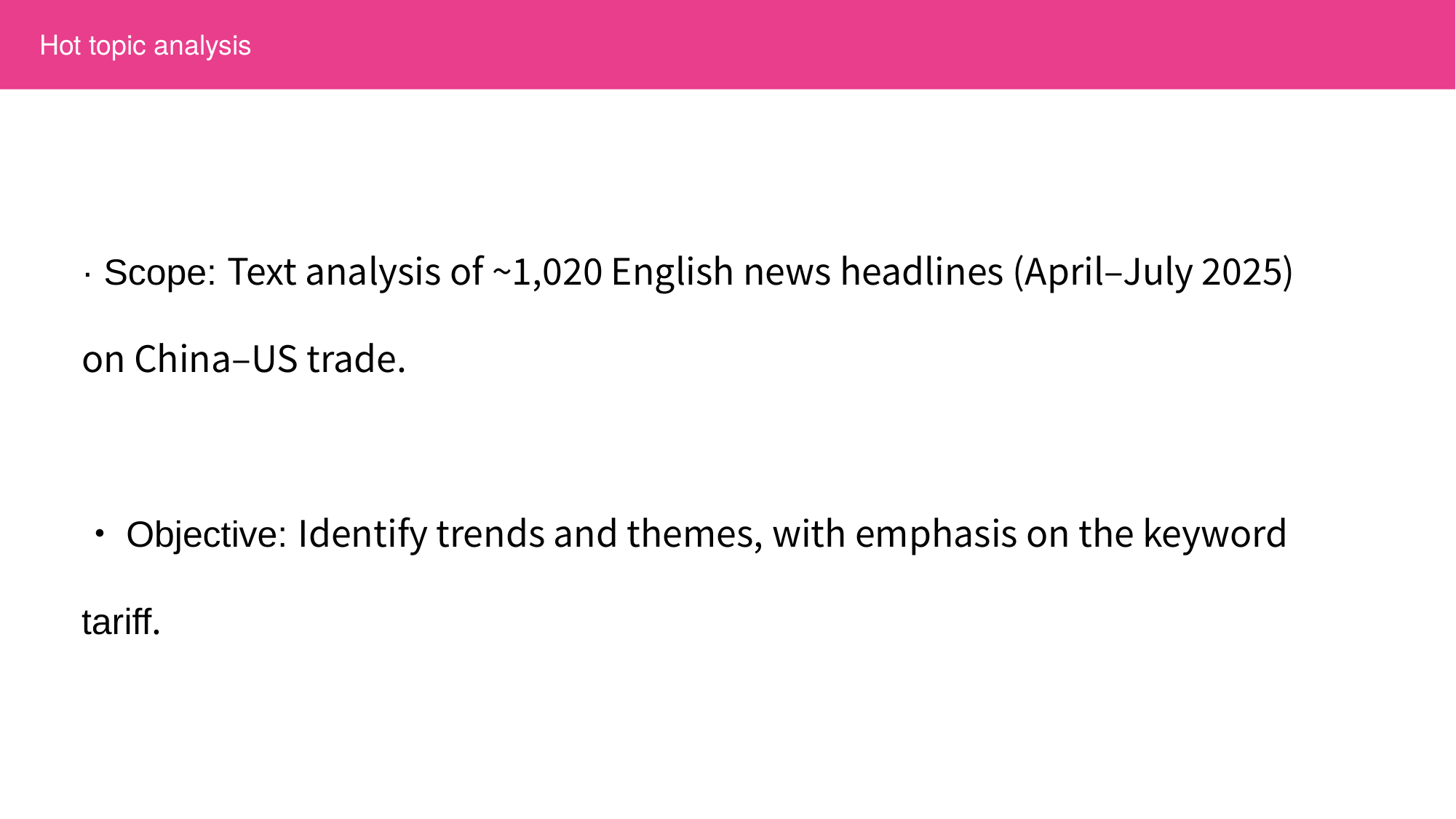

Hot topic analysis
· Scope: Text analysis of ~1,020 English news headlines (April–July 2025) on China–US trade.

· Objective: Identify trends and themes, with emphasis on the keyword tariff.